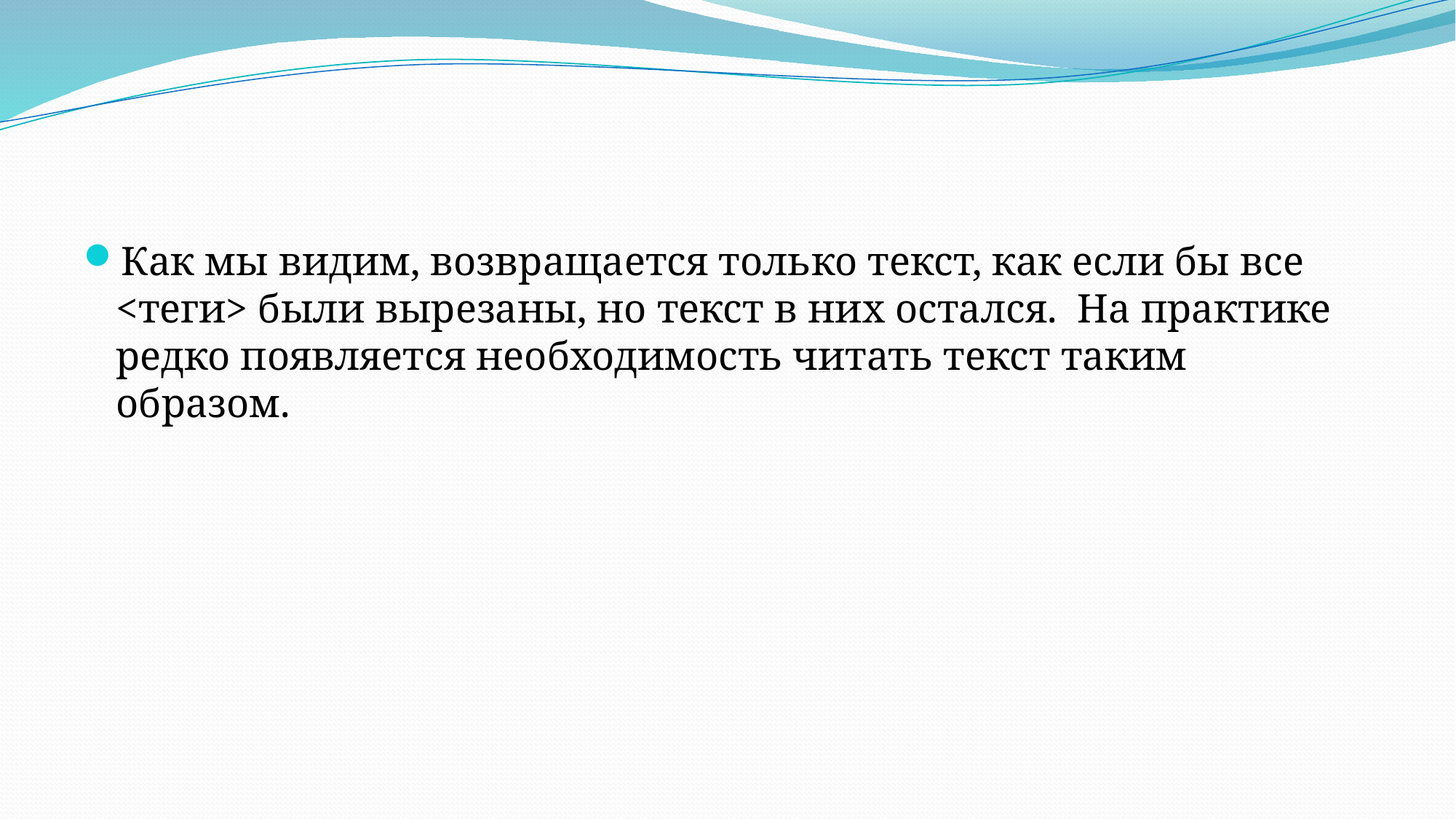

#
Как мы видим, возвращается только текст, как если бы все <теги> были вырезаны, но текст в них остался.  На практике редко появляется необходимость читать текст таким образом.